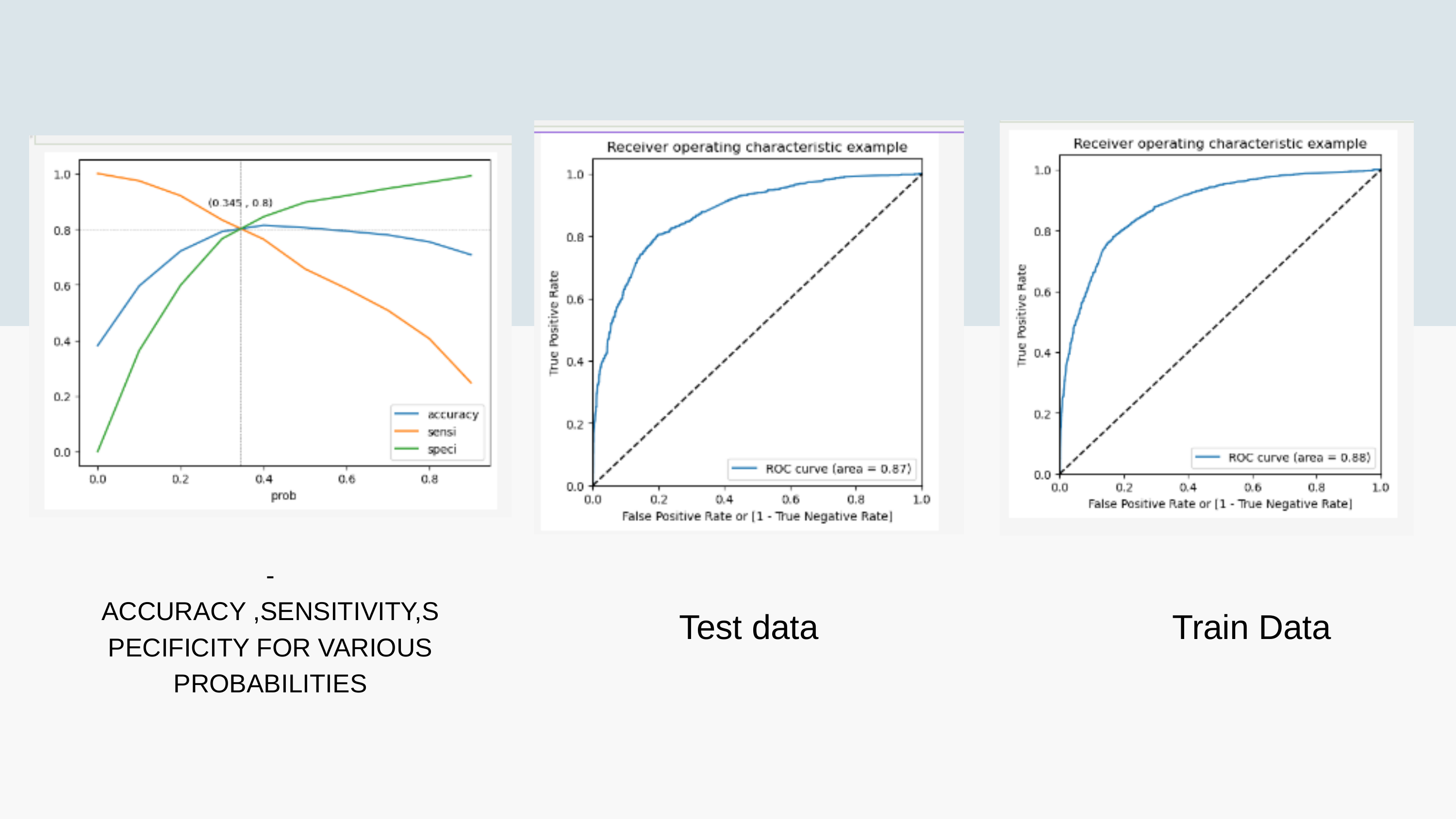

-ACCURACY ,SENSITIVITY,SPECIFICITY FOR VARIOUS PROBABILITIES

Test data
Train Data